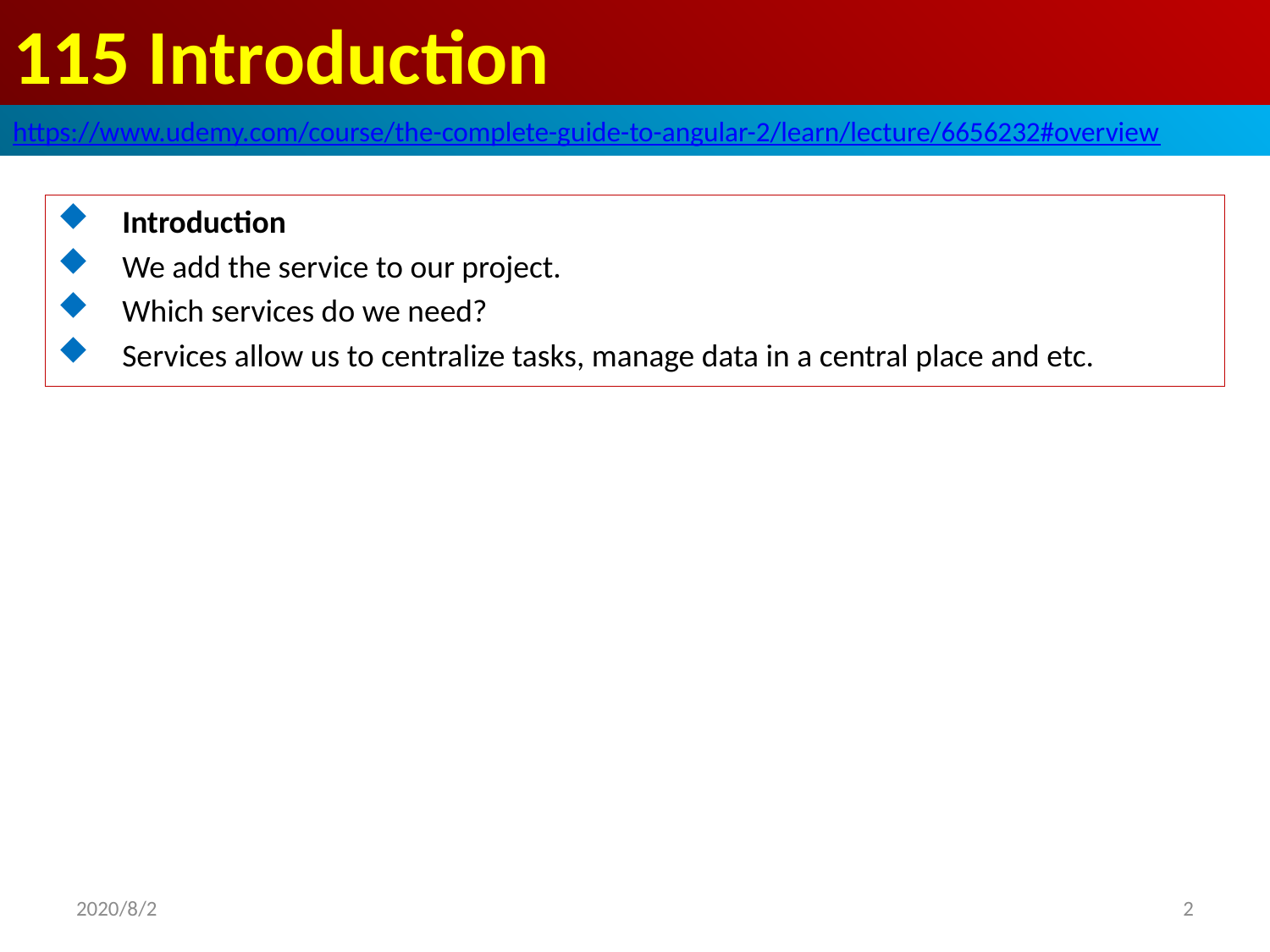

# 115 Introduction
https://www.udemy.com/course/the-complete-guide-to-angular-2/learn/lecture/6656232#overview
Introduction
We add the service to our project.
Which services do we need?
Services allow us to centralize tasks, manage data in a central place and etc.
2
2020/8/2